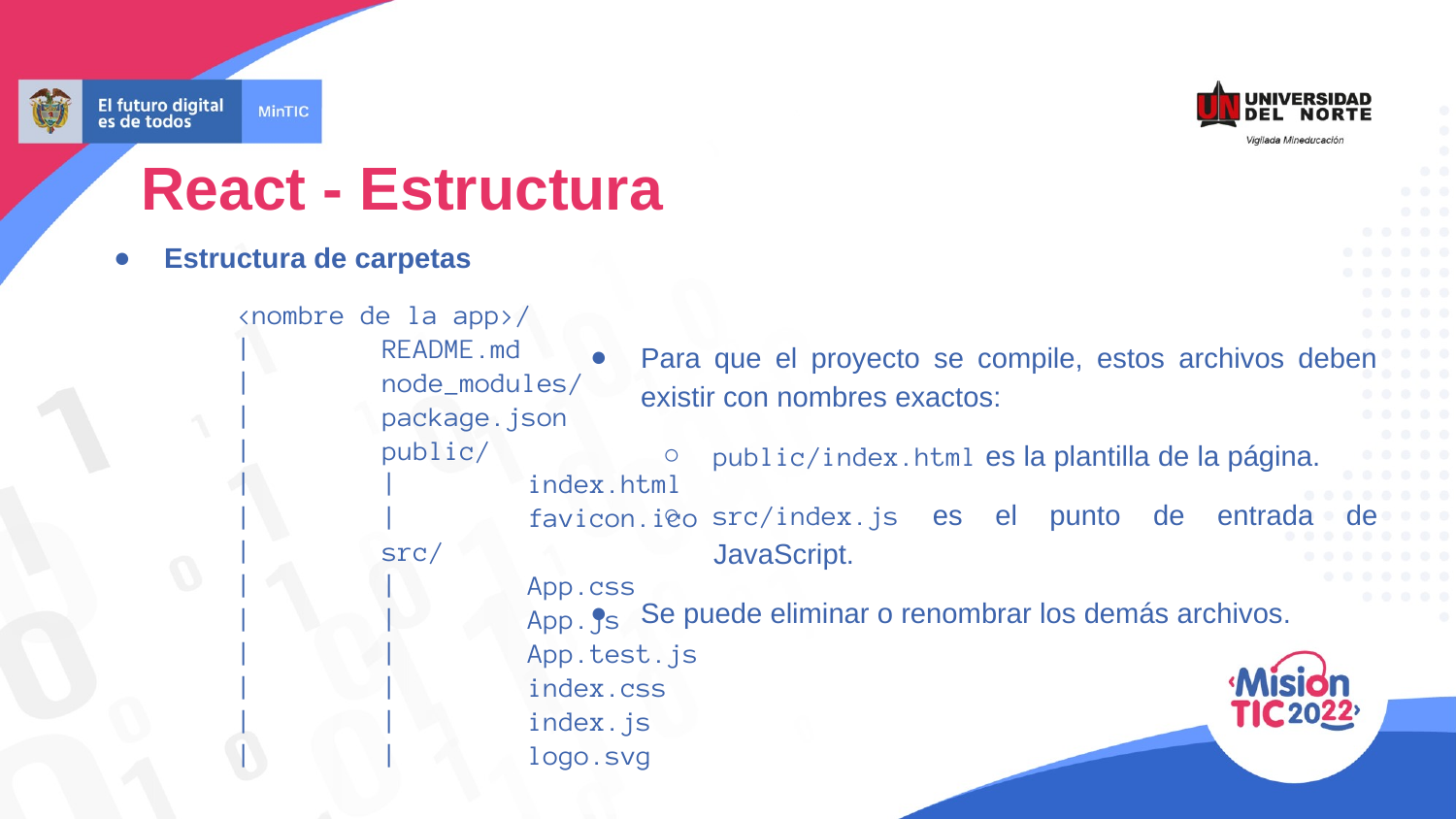

React - Estructura
Estructura de carpetas
	<nombre de la app>/
  	|	README.md
  	|	node_modules/
  	|	package.json
  	|	public/
    	|	|	index.html
    	|	|	favicon.ico
  	|	src/
    	|	|	App.css
    	|	|	App.js
    	|	|	App.test.js
    	|	|	index.css
    	|	|	index.js
    	|	|	logo.svg

Para que el proyecto se compile, estos archivos deben existir con nombres exactos:
public/index.html es la plantilla de la página.
src/index.js es el punto de entrada de JavaScript.
Se puede eliminar o renombrar los demás archivos.